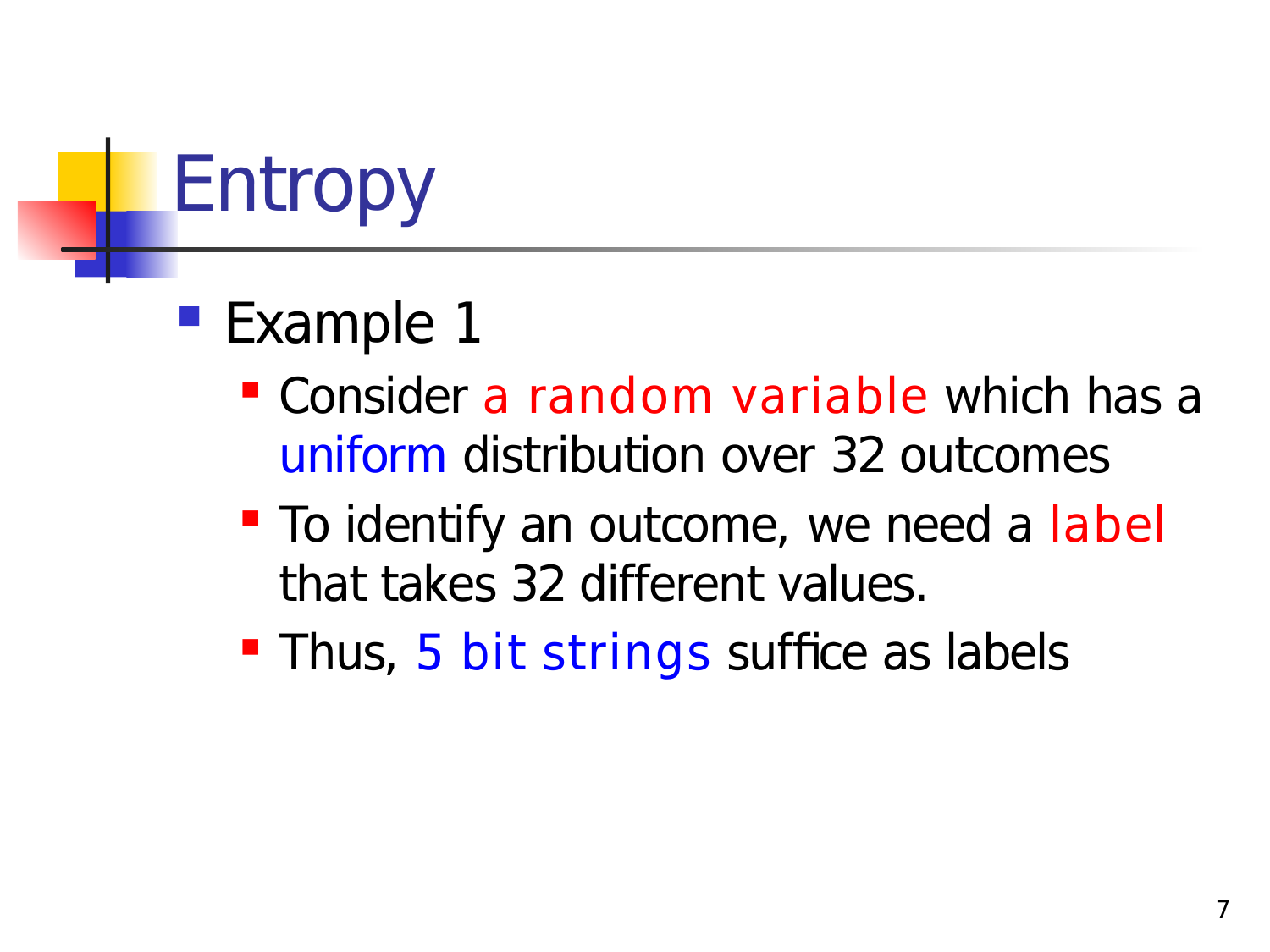

# Entropy
Example 1
Consider a random variable which has a uniform distribution over 32 outcomes
To identify an outcome, we need a label that takes 32 different values.
Thus, 5 bit strings suffice as labels
7